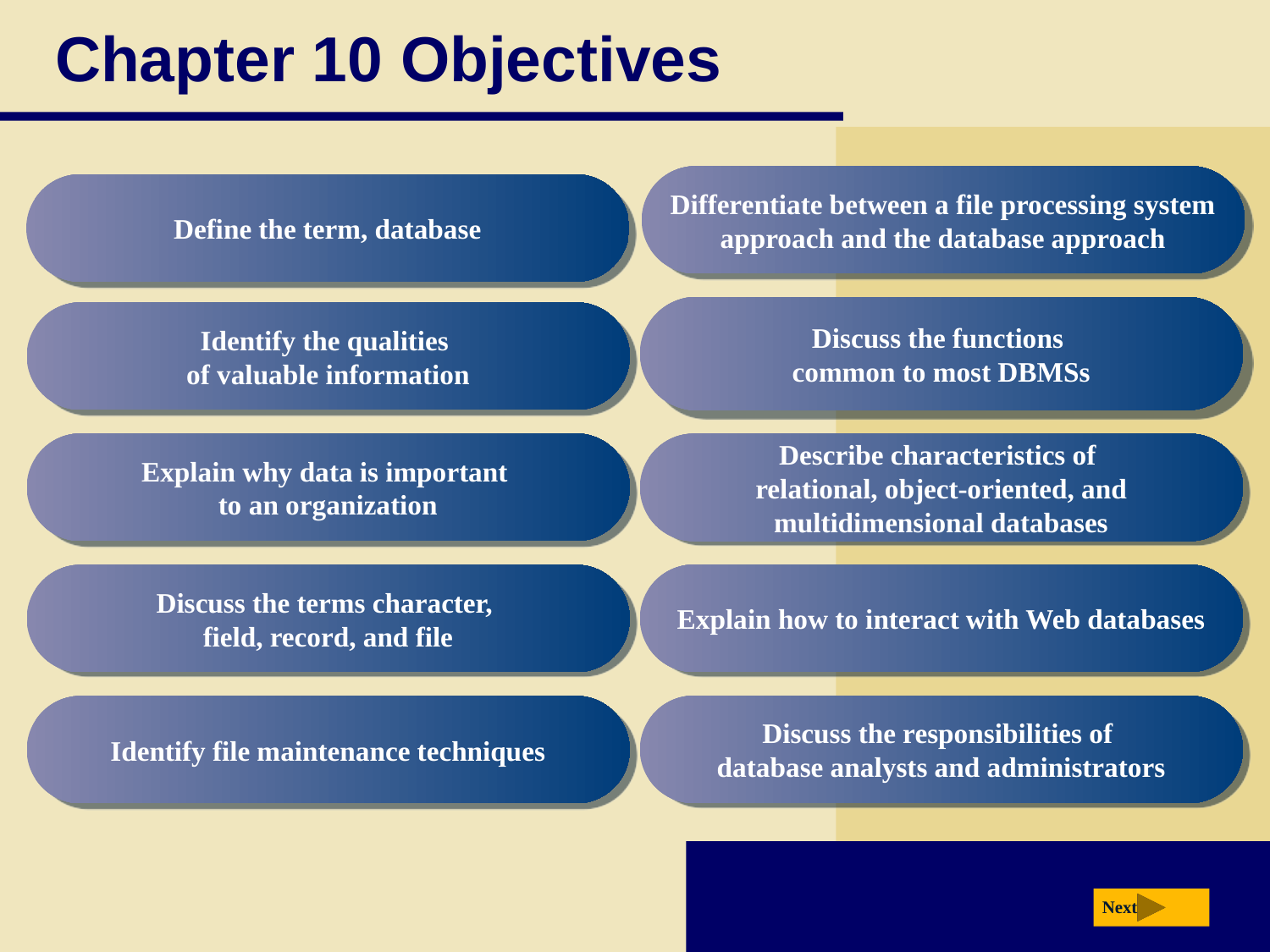

# Chapter 10 Objectives
Differentiate between a file processing system approach and the database approach
Define the term, database
Discuss the functions
common to most DBMSs
Identify the qualities
of valuable information
Explain why data is important
to an organization
Describe characteristics of
relational, object-oriented, and multidimensional databases
Explain how to interact with Web databases
Discuss the terms character,
field, record, and file
Discuss the responsibilities of
database analysts and administrators
Identify file maintenance techniques

Next